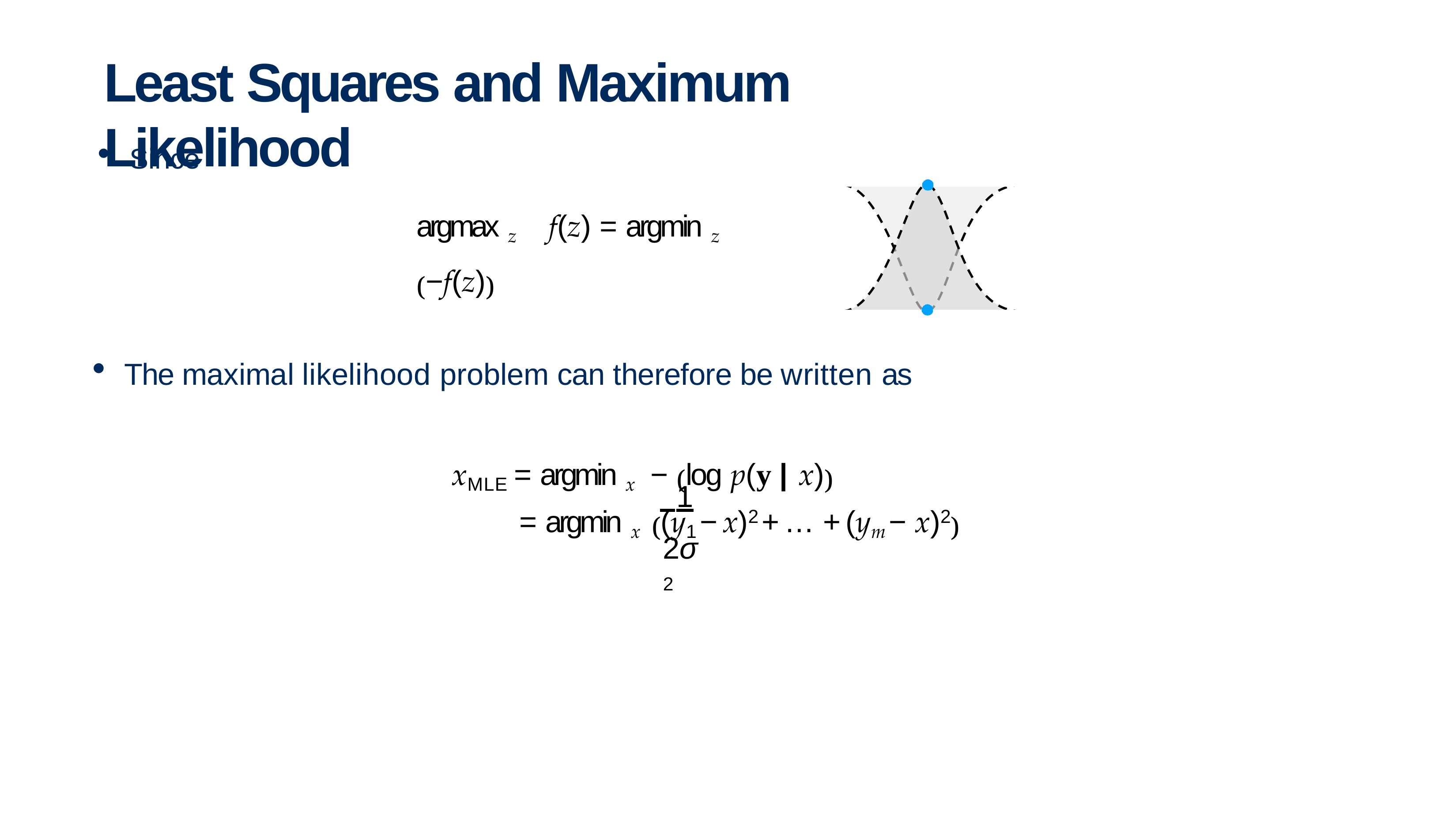

# Least Squares and Maximum Likelihood
Since

argmax z	f(z) = argmin z	(−f(z))

The maximal likelihood problem can therefore be written as

xMLE = argmin x	− (log p(y | x))
  1
= argmin x	((y1 − x)2 + … + (ym − x)2)
2σ2